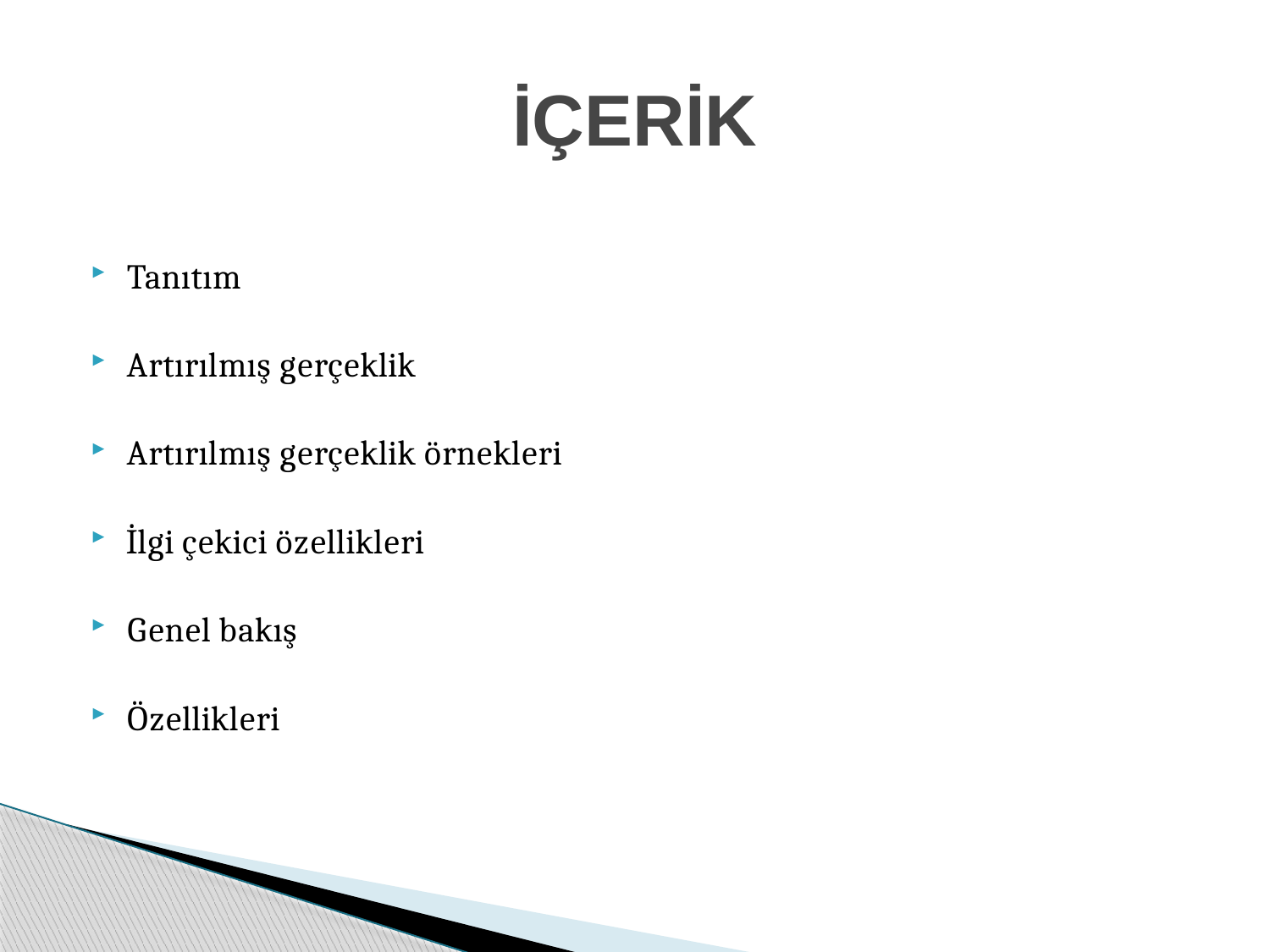

# İÇERİK
Tanıtım
Artırılmış gerçeklik
Artırılmış gerçeklik örnekleri
İlgi çekici özellikleri
Genel bakış
Özellikleri